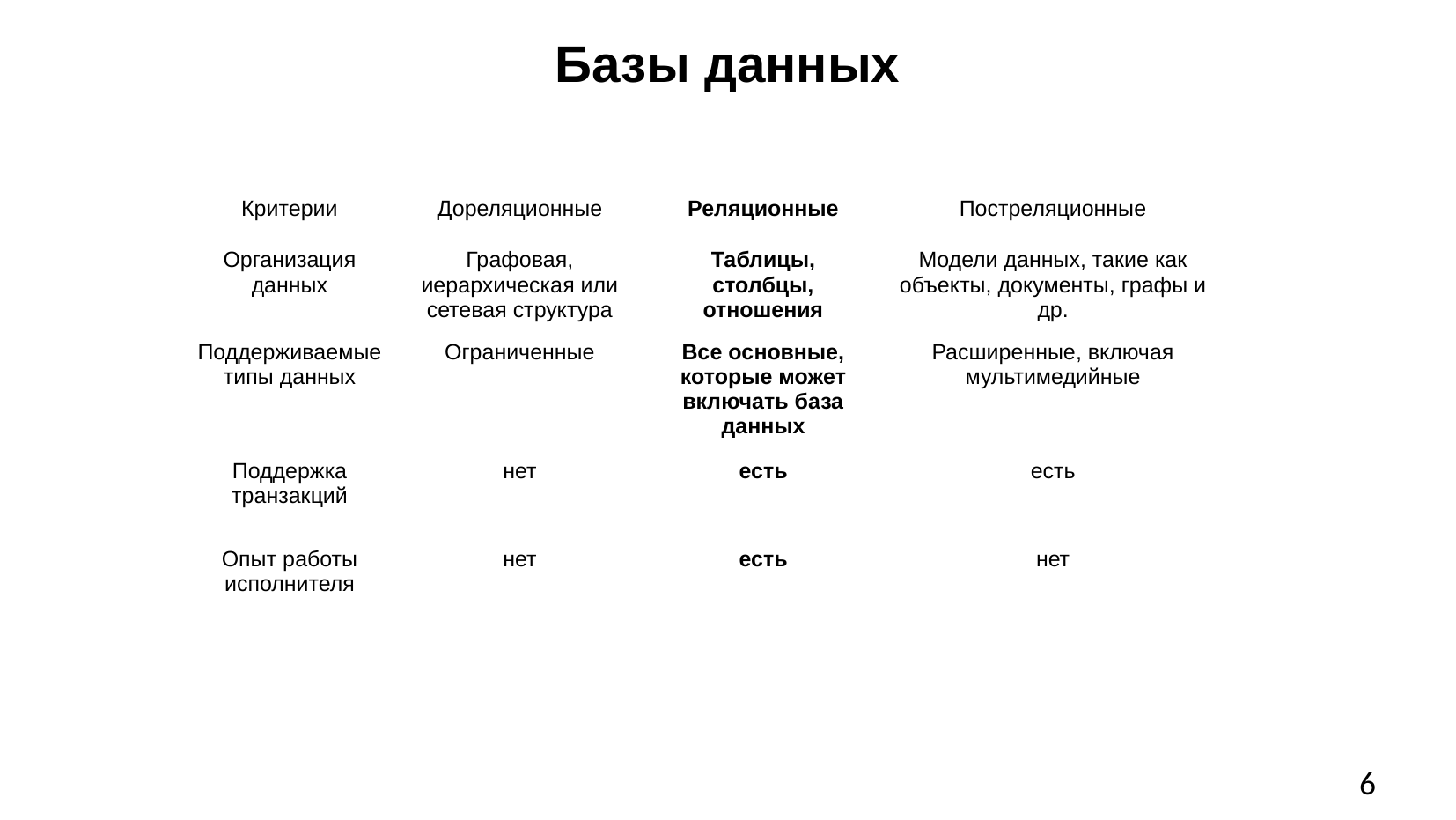

Базы данных
| Критерии | Дореляционные | Реляционные | Постреляционные |
| --- | --- | --- | --- |
| Организация данных | Графовая, иерархическая или сетевая структура | Таблицы, столбцы, отношения | Модели данных, такие как объекты, документы, графы и др. |
| Поддерживаемые типы данных | Ограниченные | Все основные, которые может включать база данных | Расширенные, включая мультимедийные |
| Поддержка транзакций | нет | есть | есть |
| Опыт работы исполнителя | нет | есть | нет |
6